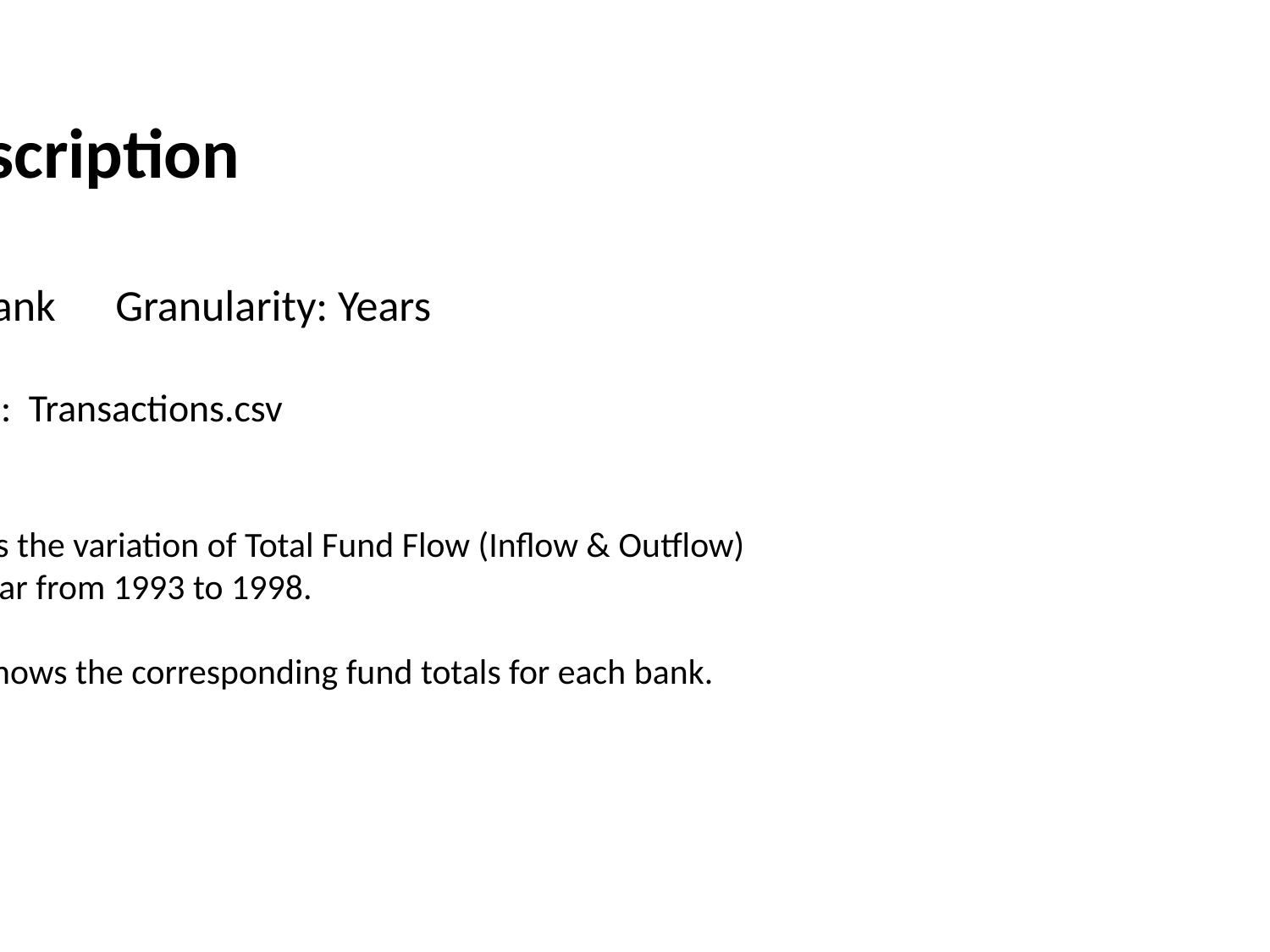

Description
            Dimension: Bank      Granularity: Years
                        Data used:  Transactions.csv
The following chart shows the variation of Total Fund Flow (Inflow & Outflow)
for all banks over each year from 1993 to 1998.
And the following table shows the corresponding fund totals for each bank.